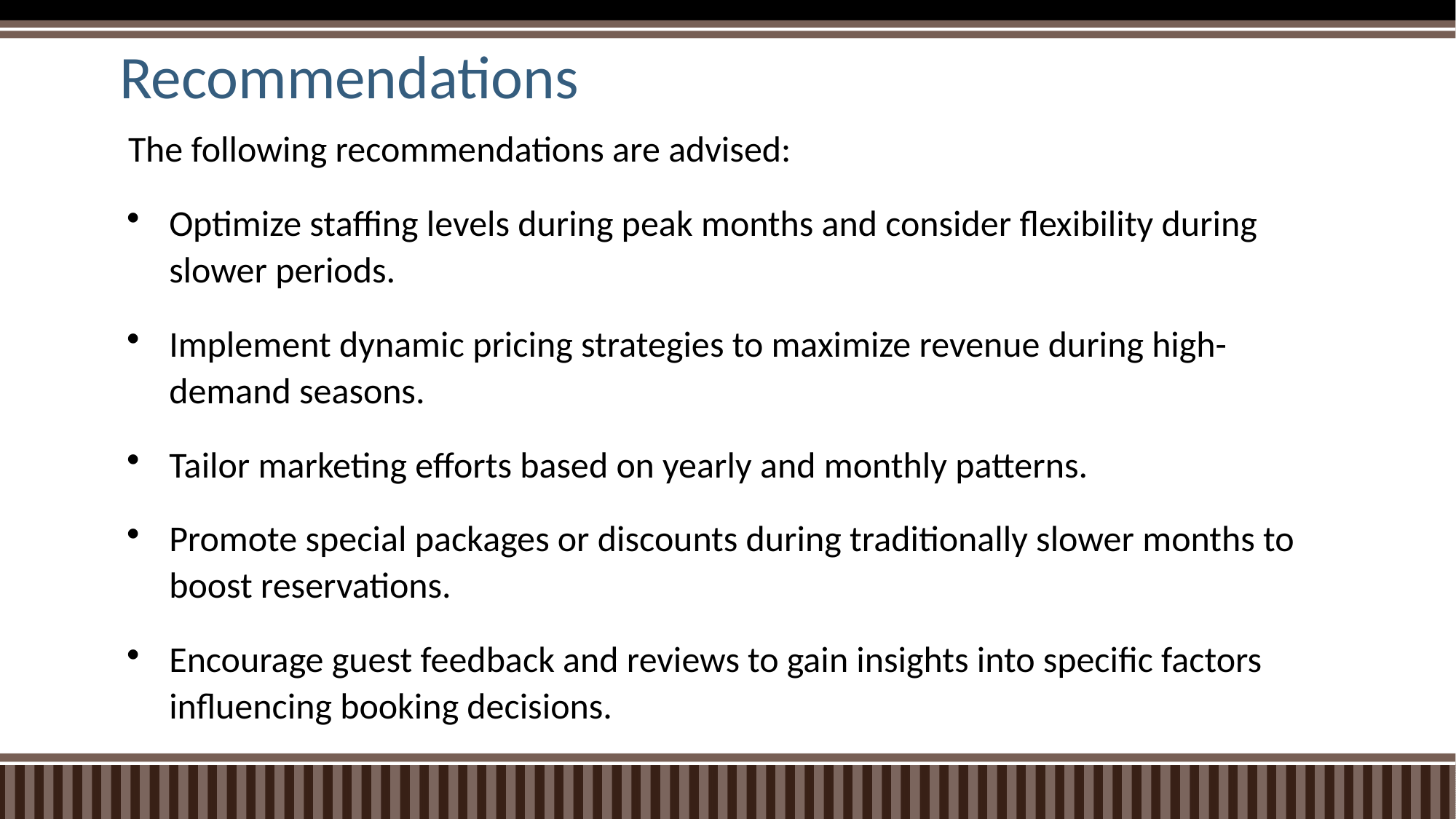

# Recommendations
The following recommendations are advised:
Optimize staffing levels during peak months and consider flexibility during slower periods.
Implement dynamic pricing strategies to maximize revenue during high-demand seasons.
Tailor marketing efforts based on yearly and monthly patterns.
Promote special packages or discounts during traditionally slower months to boost reservations.
Encourage guest feedback and reviews to gain insights into specific factors influencing booking decisions.